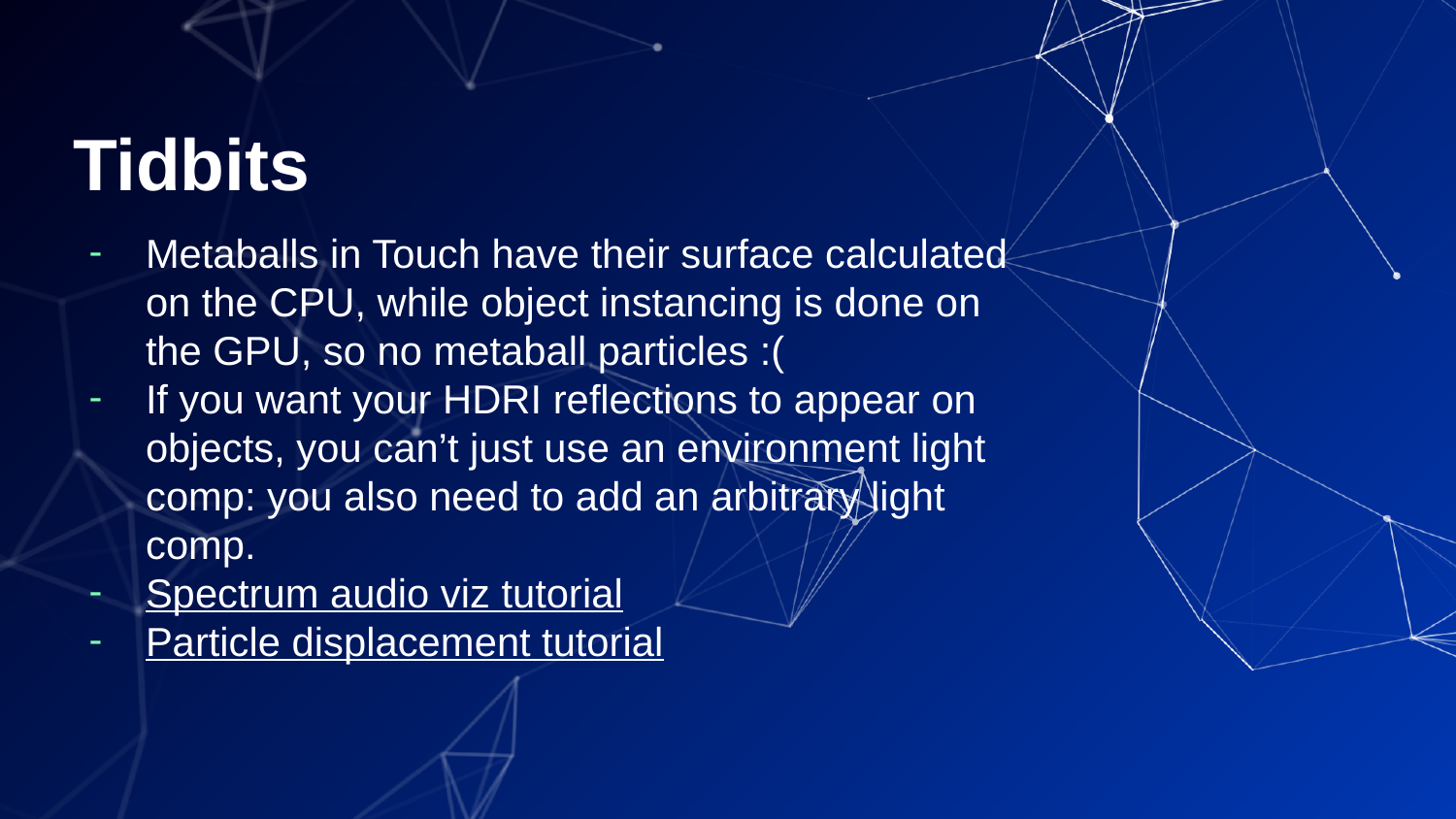

# Tidbits
Metaballs in Touch have their surface calculated on the CPU, while object instancing is done on the GPU, so no metaball particles :(
If you want your HDRI reflections to appear on objects, you can’t just use an environment light comp: you also need to add an arbitrary light comp.
Spectrum audio viz tutorial
Particle displacement tutorial